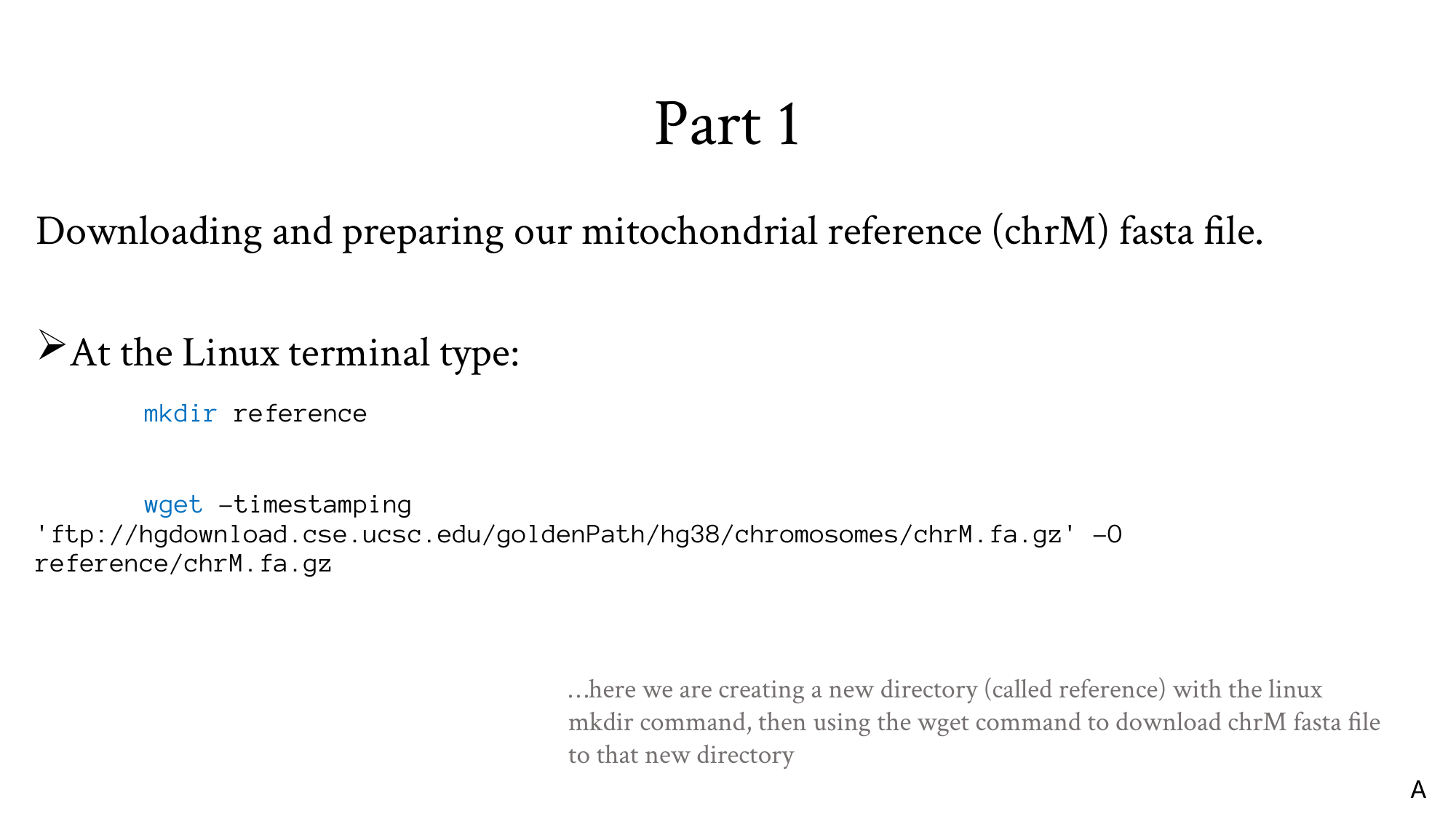

# Part 1
Downloading and preparing our mitochondrial reference (chrM) fasta file.

At the Linux terminal type:
	mkdir reference

	wget –timestamping 	'ftp://hgdownload.cse.ucsc.edu/goldenPath/hg38/chromosomes/chrM.fa.gz' -O 	reference/chrM.fa.gz
…here we are creating a new directory (called reference) with the linux mkdir command, then using the wget command to download chrM fasta file to that new directory
A